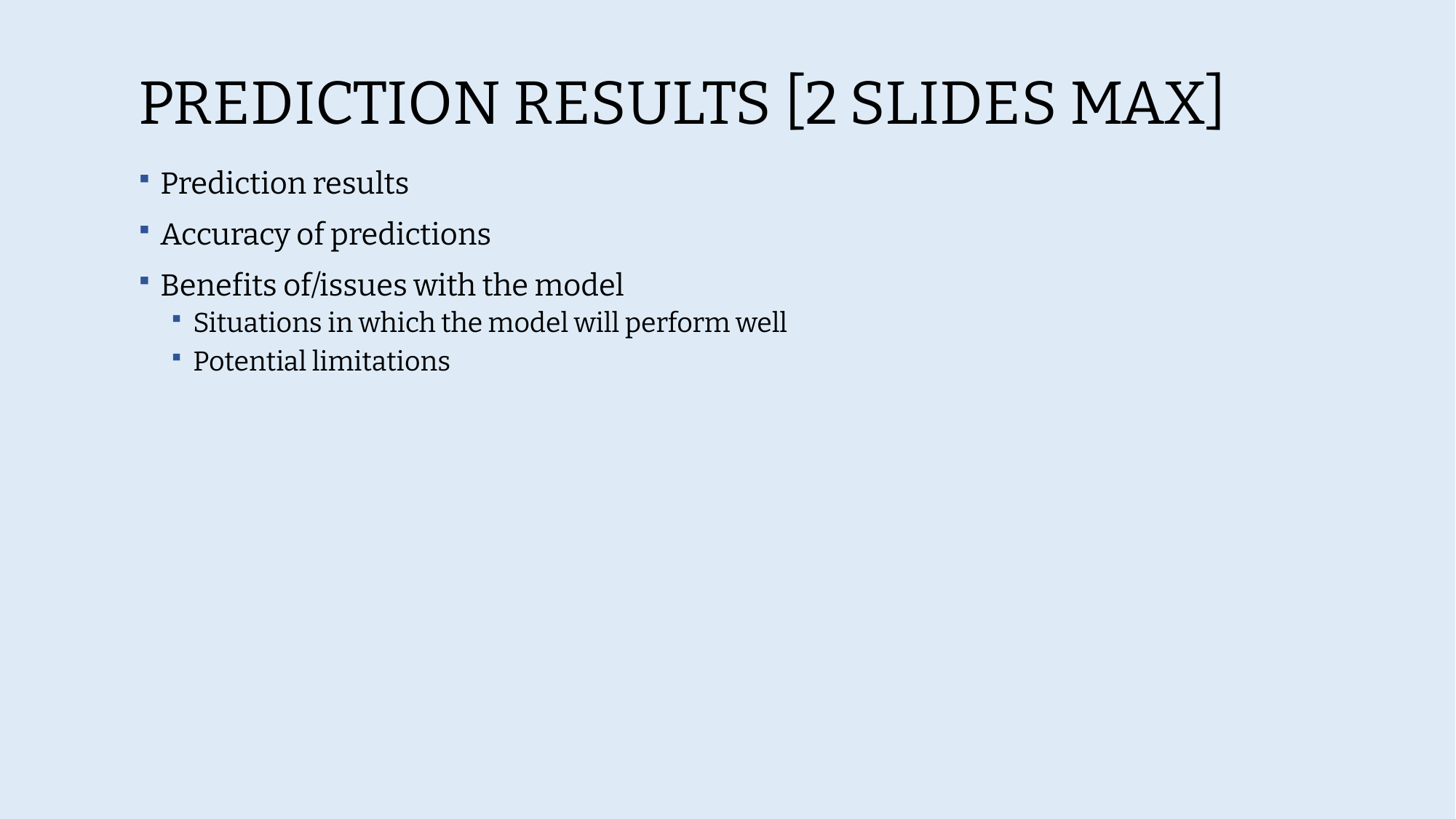

# Prediction Results [2 slides max]
Prediction results
Accuracy of predictions
Benefits of/issues with the model
Situations in which the model will perform well
Potential limitations